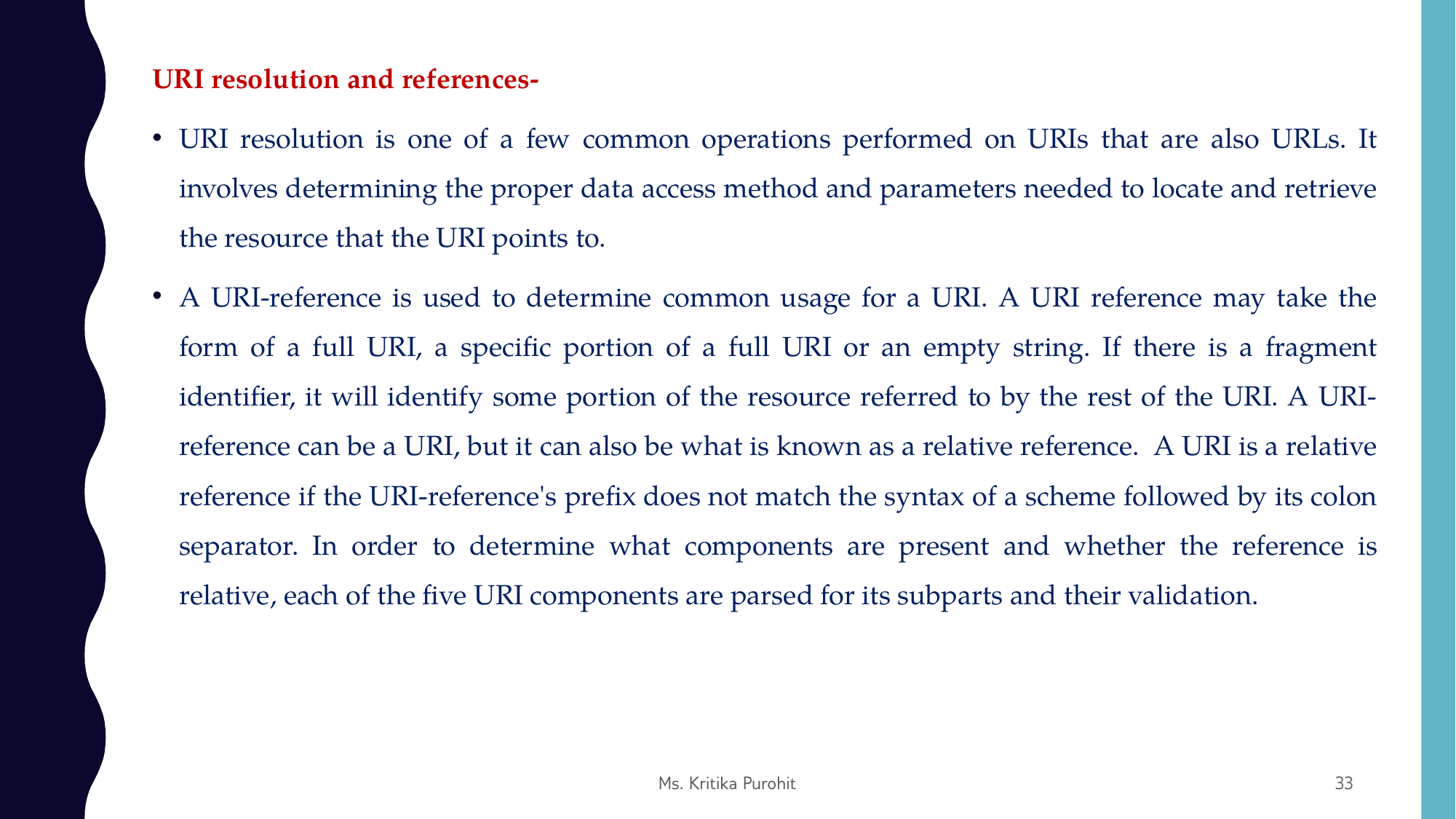

URI resolution and references-
URI resolution is one of a few common operations performed on URIs that are also URLs. It involves determining the proper data access method and parameters needed to locate and retrieve the resource that the URI points to.
A URI-reference is used to determine common usage for a URI. A URI reference may take the form of a full URI, a specific portion of a full URI or an empty string. If there is a fragment identifier, it will identify some portion of the resource referred to by the rest of the URI. A URI-reference can be a URI, but it can also be what is known as a relative reference.  A URI is a relative reference if the URI-reference's prefix does not match the syntax of a scheme followed by its colon separator. In order to determine what components are present and whether the reference is relative, each of the five URI components are parsed for its subparts and their validation.

Ms. Kritika Purohit
33